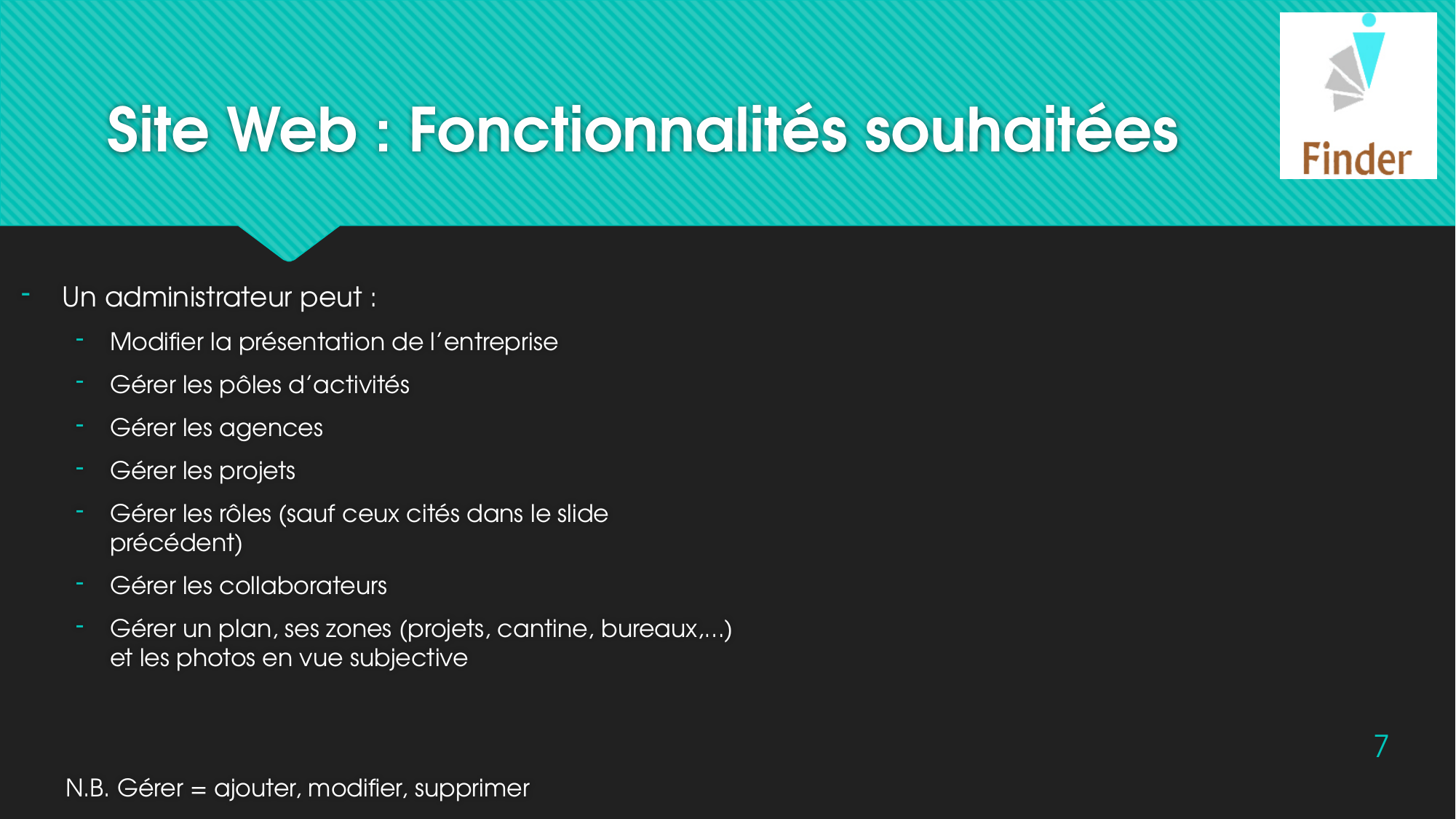

# Site Web : Fonctionnalités souhaitées
Un administrateur peut :
Modifier la présentation de l’entreprise
Gérer les pôles d’activités
Gérer les agences
Gérer les projets
Gérer les rôles (sauf ceux cités dans le slide précédent)
Gérer les collaborateurs
Gérer un plan, ses zones (projets, cantine, bureaux,…) et les photos en vue subjective

7
N.B. Gérer = ajouter, modifier, supprimer